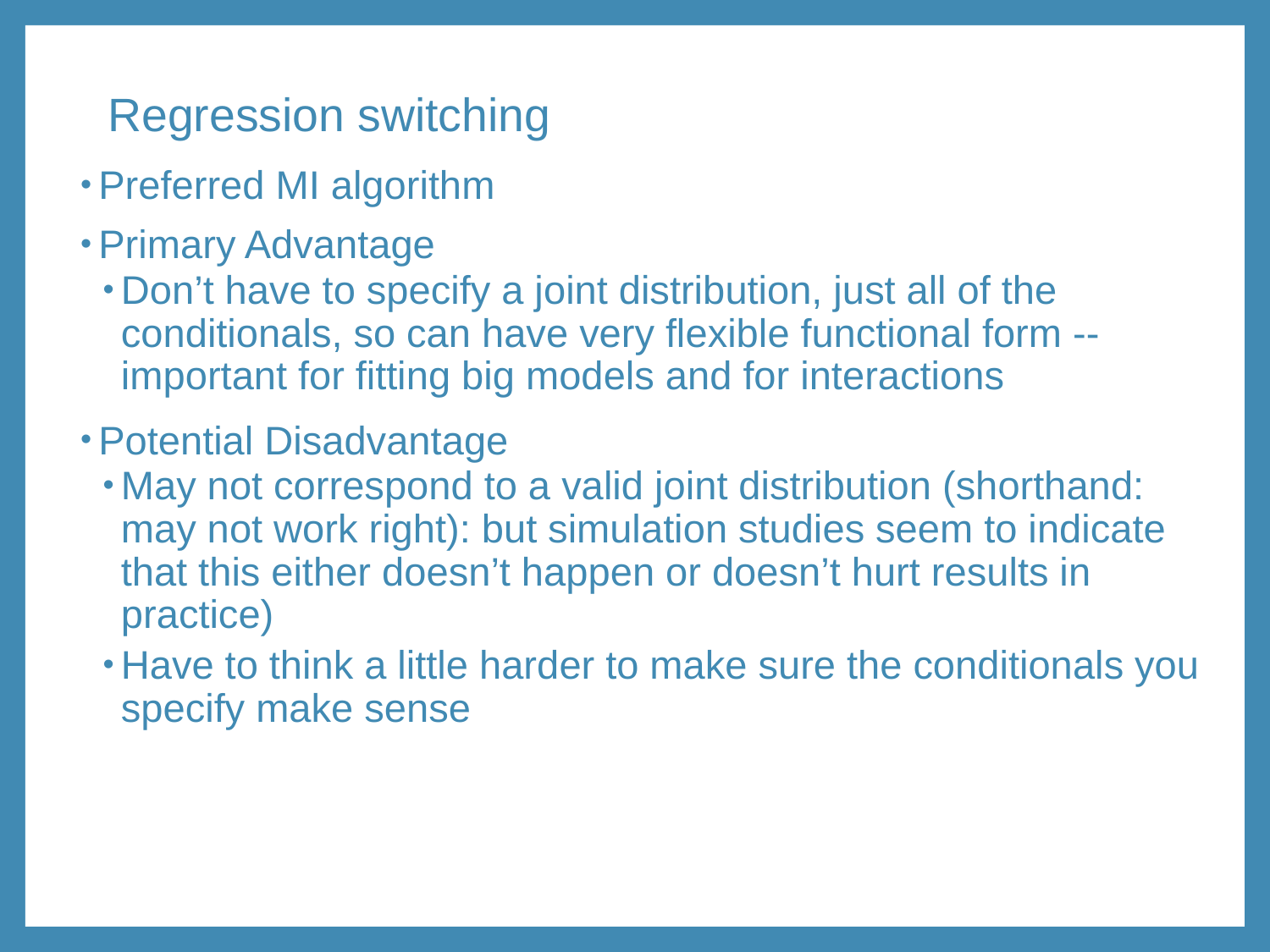

# Regression switching
Preferred MI algorithm
Primary Advantage
Don’t have to specify a joint distribution, just all of the conditionals, so can have very flexible functional form -- important for fitting big models and for interactions
Potential Disadvantage
May not correspond to a valid joint distribution (shorthand: may not work right): but simulation studies seem to indicate that this either doesn’t happen or doesn’t hurt results in practice)
Have to think a little harder to make sure the conditionals you specify make sense